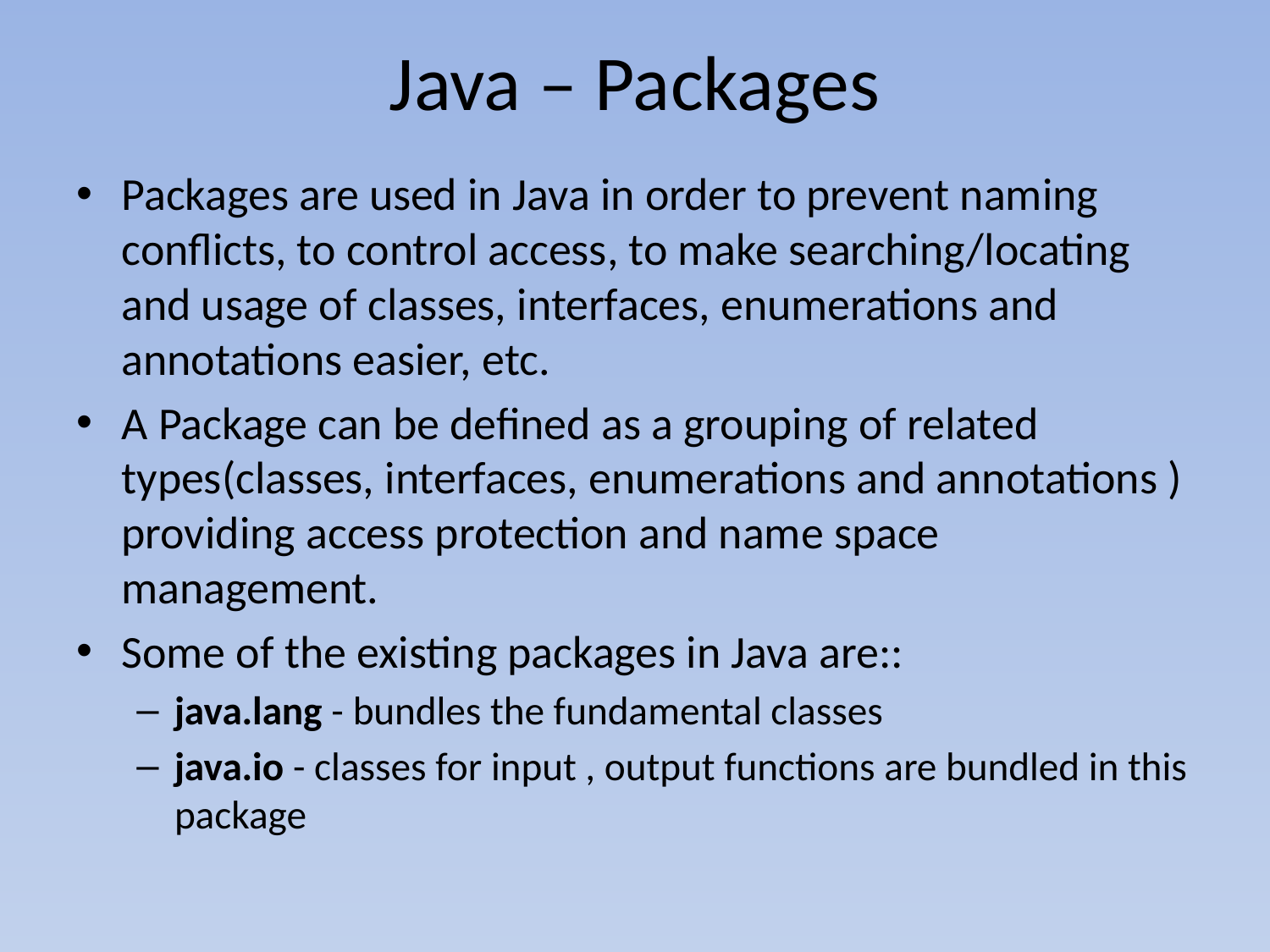

# Java – Packages
Packages are used in Java in order to prevent naming conflicts, to control access, to make searching/locating and usage of classes, interfaces, enumerations and annotations easier, etc.
A Package can be defined as a grouping of related types(classes, interfaces, enumerations and annotations ) providing access protection and name space management.
Some of the existing packages in Java are::
java.lang - bundles the fundamental classes
java.io - classes for input , output functions are bundled in this package